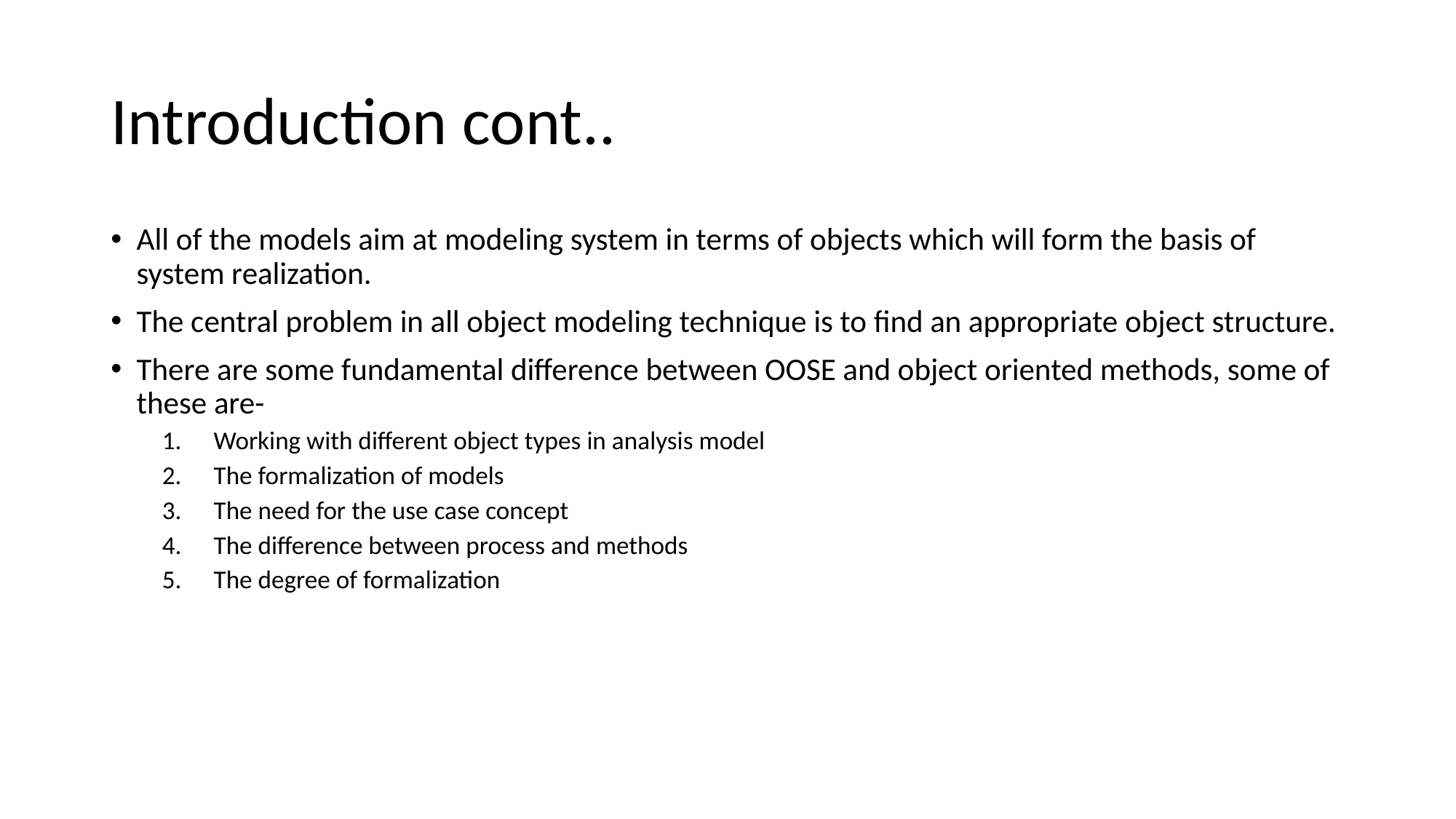

# Introduction cont..
All of the models aim at modeling system in terms of objects which will form the basis of system realization.
The central problem in all object modeling technique is to find an appropriate object structure.
There are some fundamental difference between OOSE and object oriented methods, some of these are-
Working with different object types in analysis model
The formalization of models
The need for the use case concept
The difference between process and methods
The degree of formalization